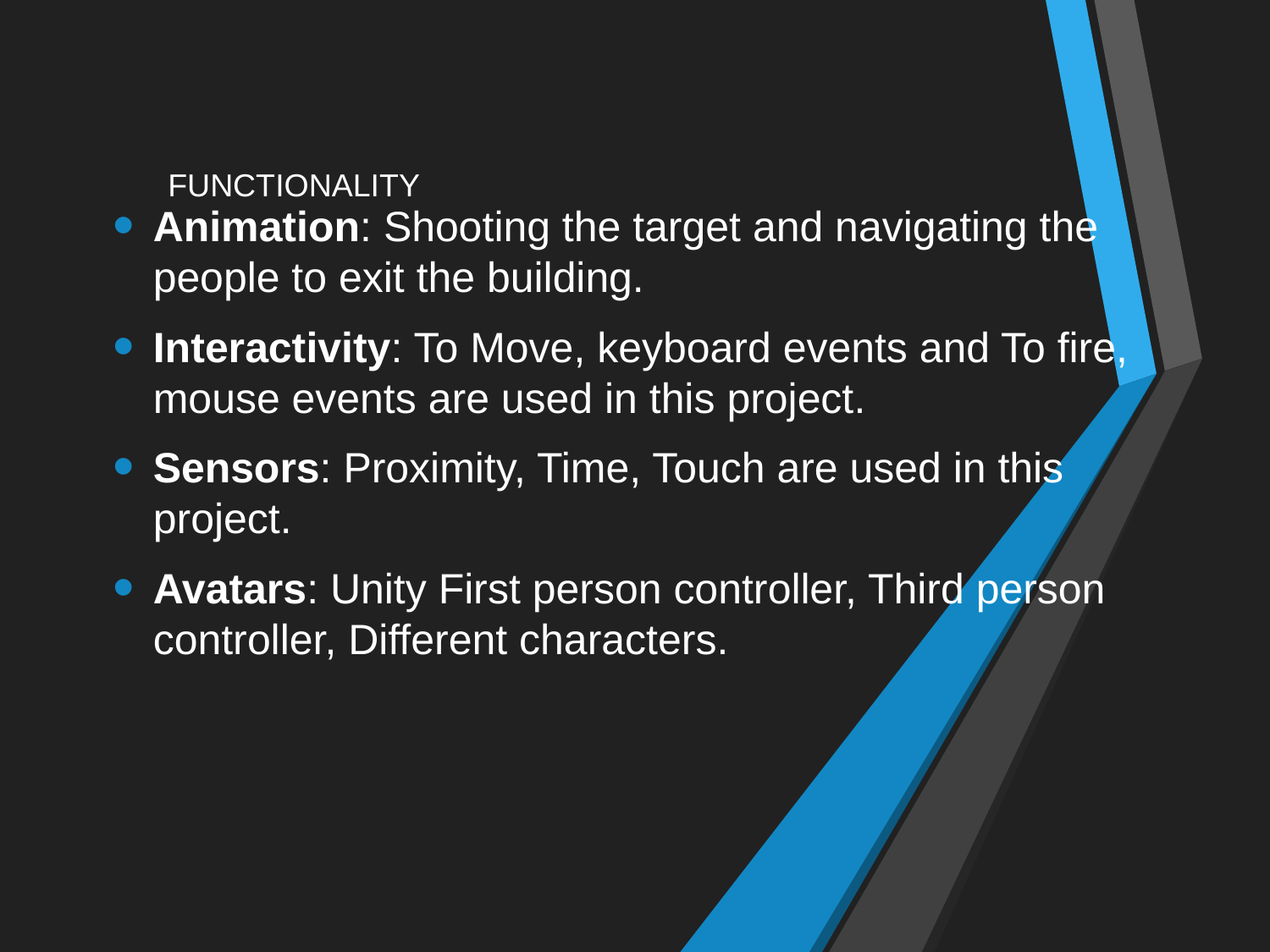

# FUNCTIONALITY
Animation: Shooting the target and navigating the people to exit the building.
Interactivity: To Move, keyboard events and To fire, mouse events are used in this project.
Sensors: Proximity, Time, Touch are used in this project.
Avatars: Unity First person controller, Third person controller, Different characters.